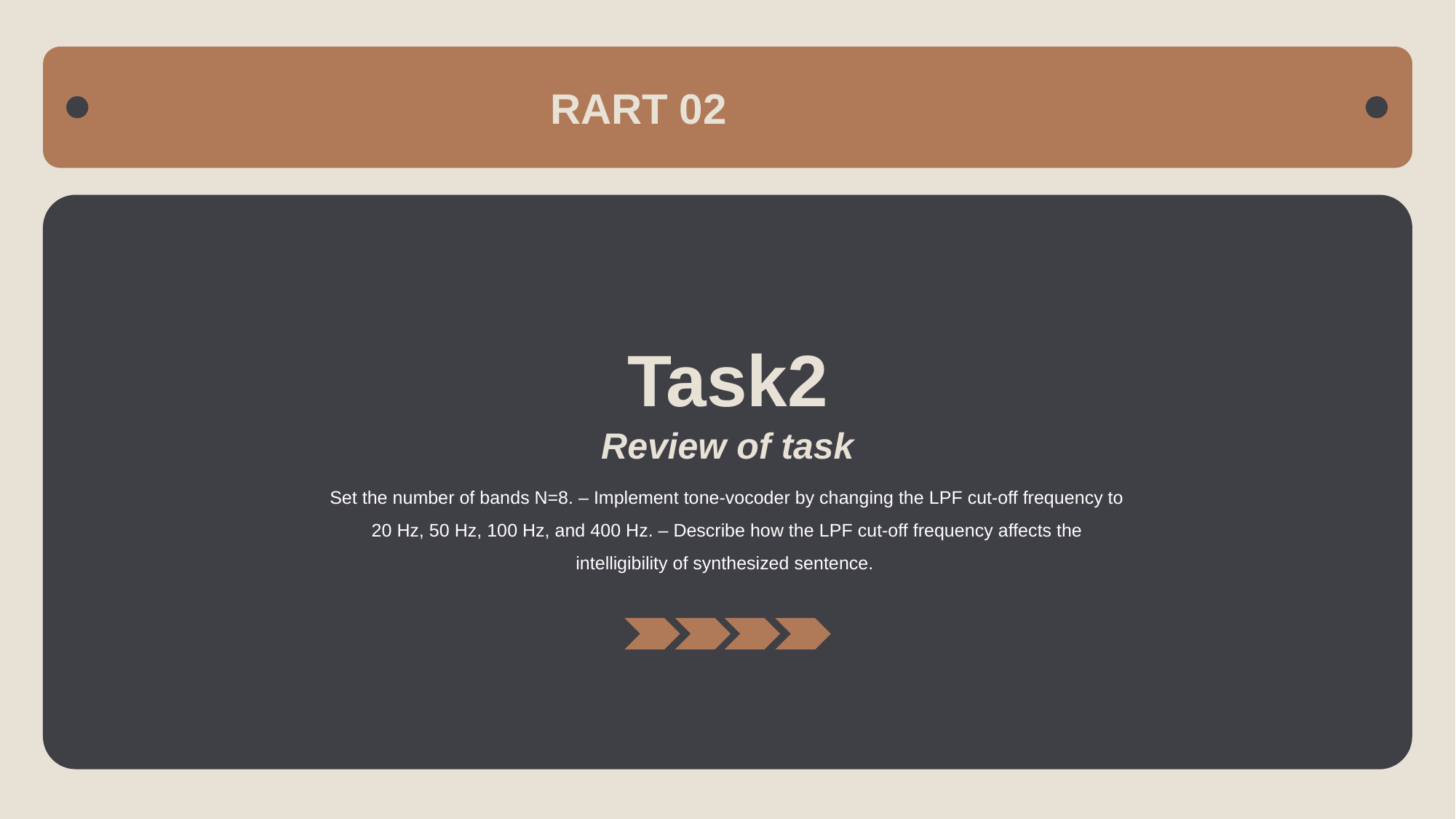

RART 02

Task2
Review of task
Set the number of bands N=8. – Implement tone-vocoder by changing the LPF cut-off frequency to 20 Hz, 50 Hz, 100 Hz, and 400 Hz. – Describe how the LPF cut-off frequency affects the intelligibility of synthesized sentence.